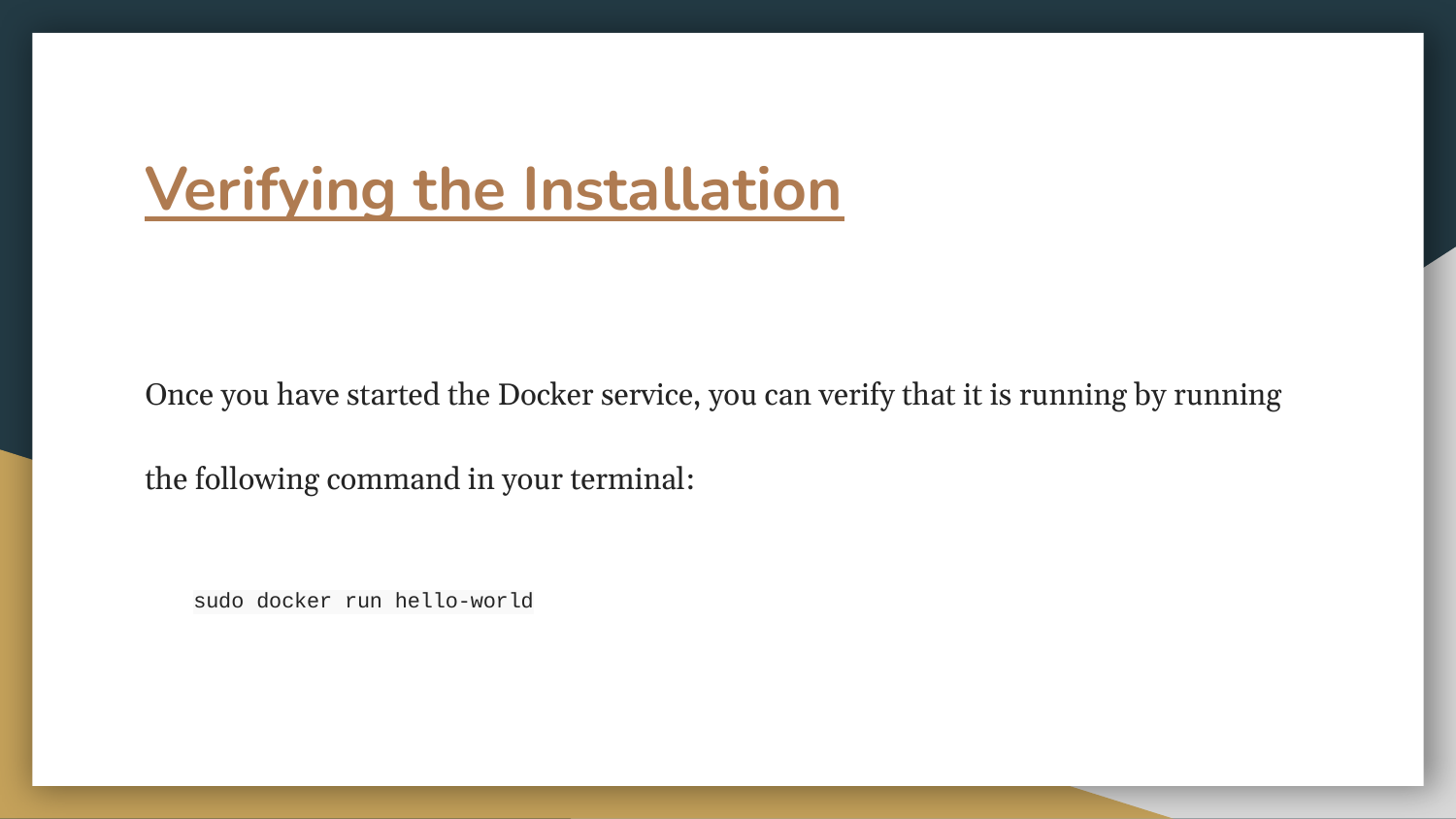

# Verifying the Installation
Once you have started the Docker service, you can verify that it is running by running the following command in your terminal:
sudo docker run hello-world